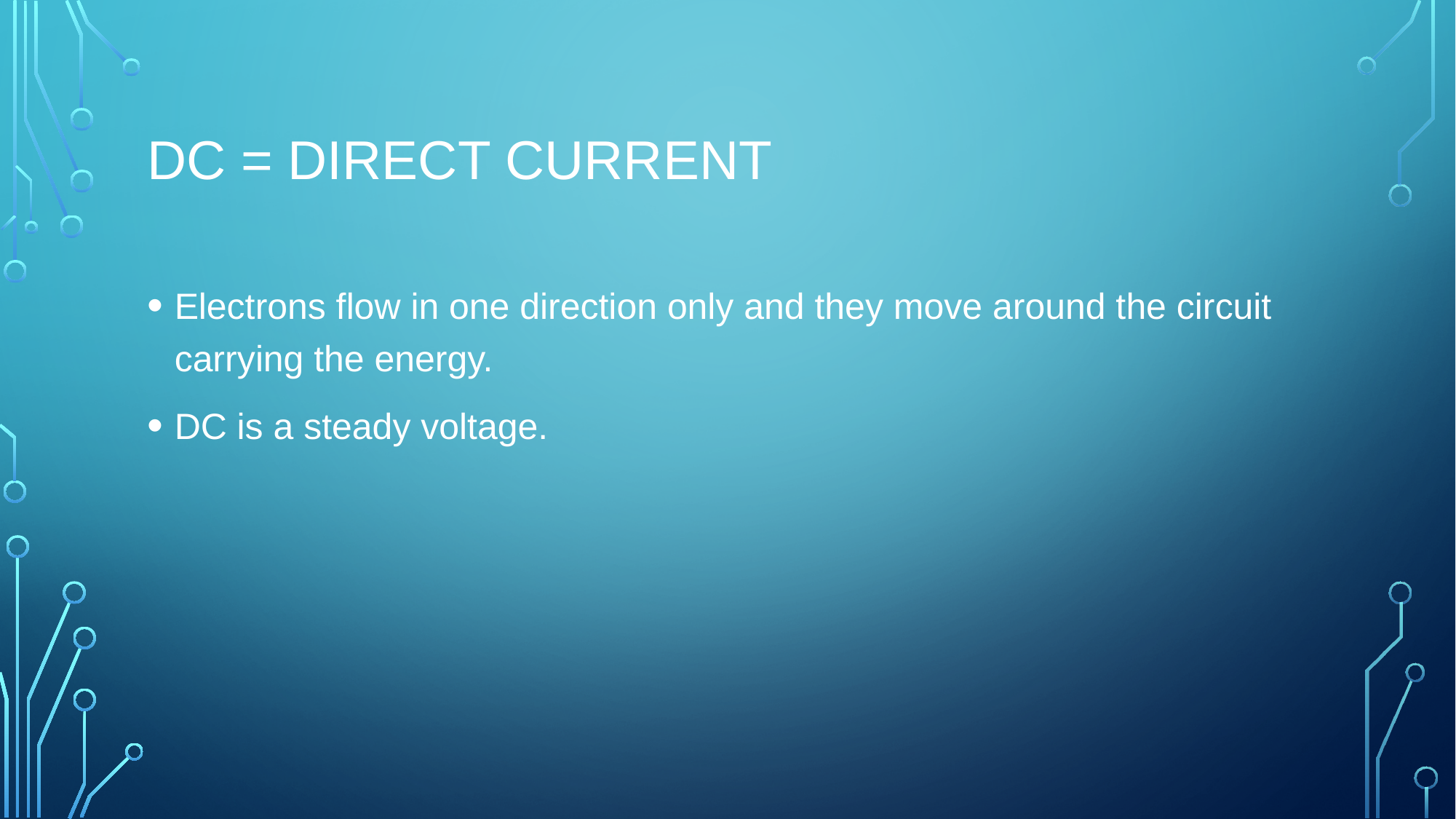

# DC = direct current
Electrons flow in one direction only and they move around the circuit carrying the energy.
DC is a steady voltage.